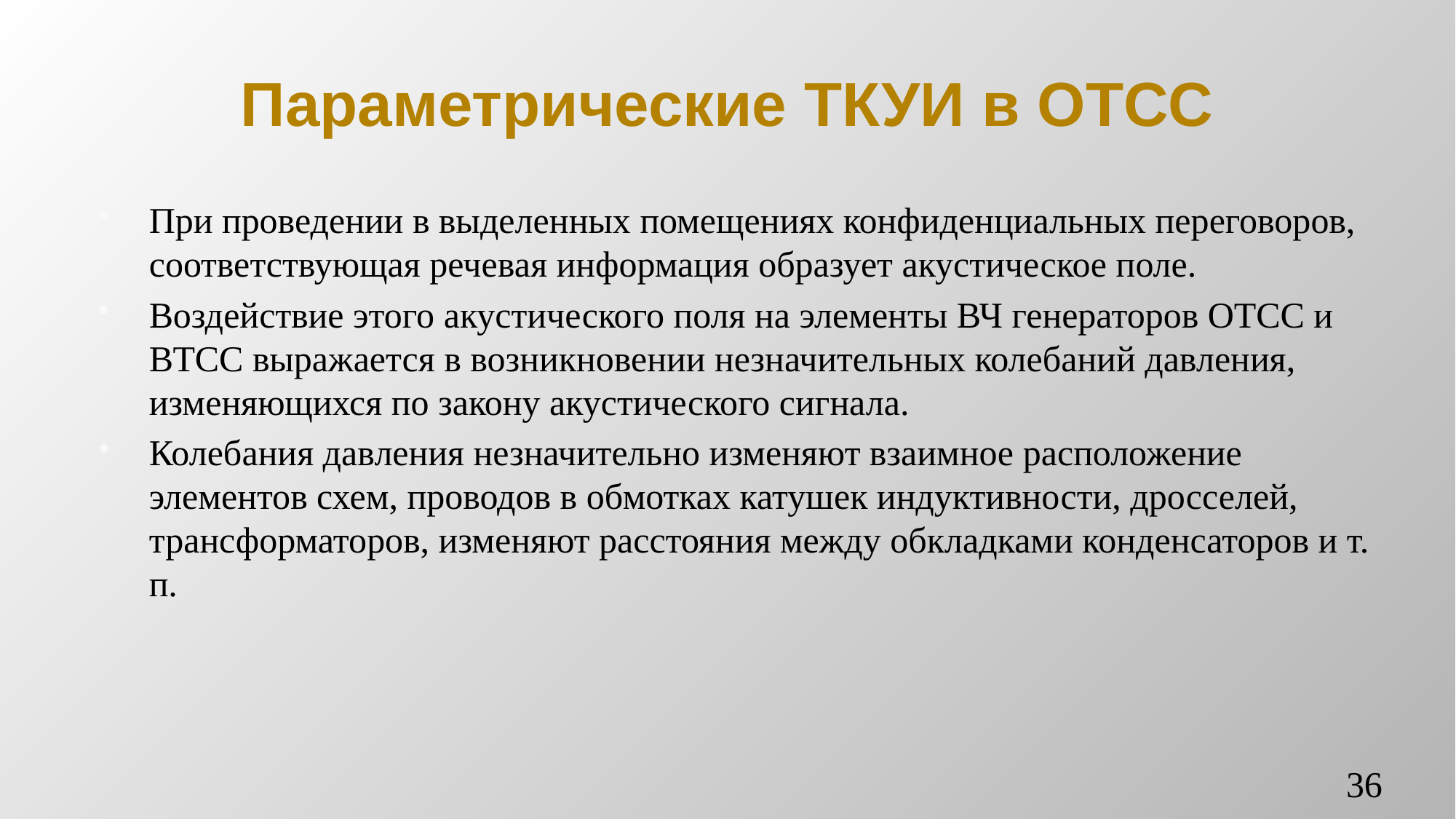

# Параметрические ТКУИ в ОТСС
При проведении в выделенных помещениях конфиденциальных переговоров, соответствующая речевая информация образует акустическое поле.
Воздействие этого акустического поля на элементы ВЧ генераторов ОТСС и ВТСС выражается в возникновении незначительных колебаний давления, изменяющихся по закону акустического сигнала.
Колебания давления незначительно изменяют взаимное расположение элементов схем, проводов в обмотках катушек индуктивности, дросселей, трансформаторов, изменяют расстояния между обкладками конденсаторов и т. п.
36